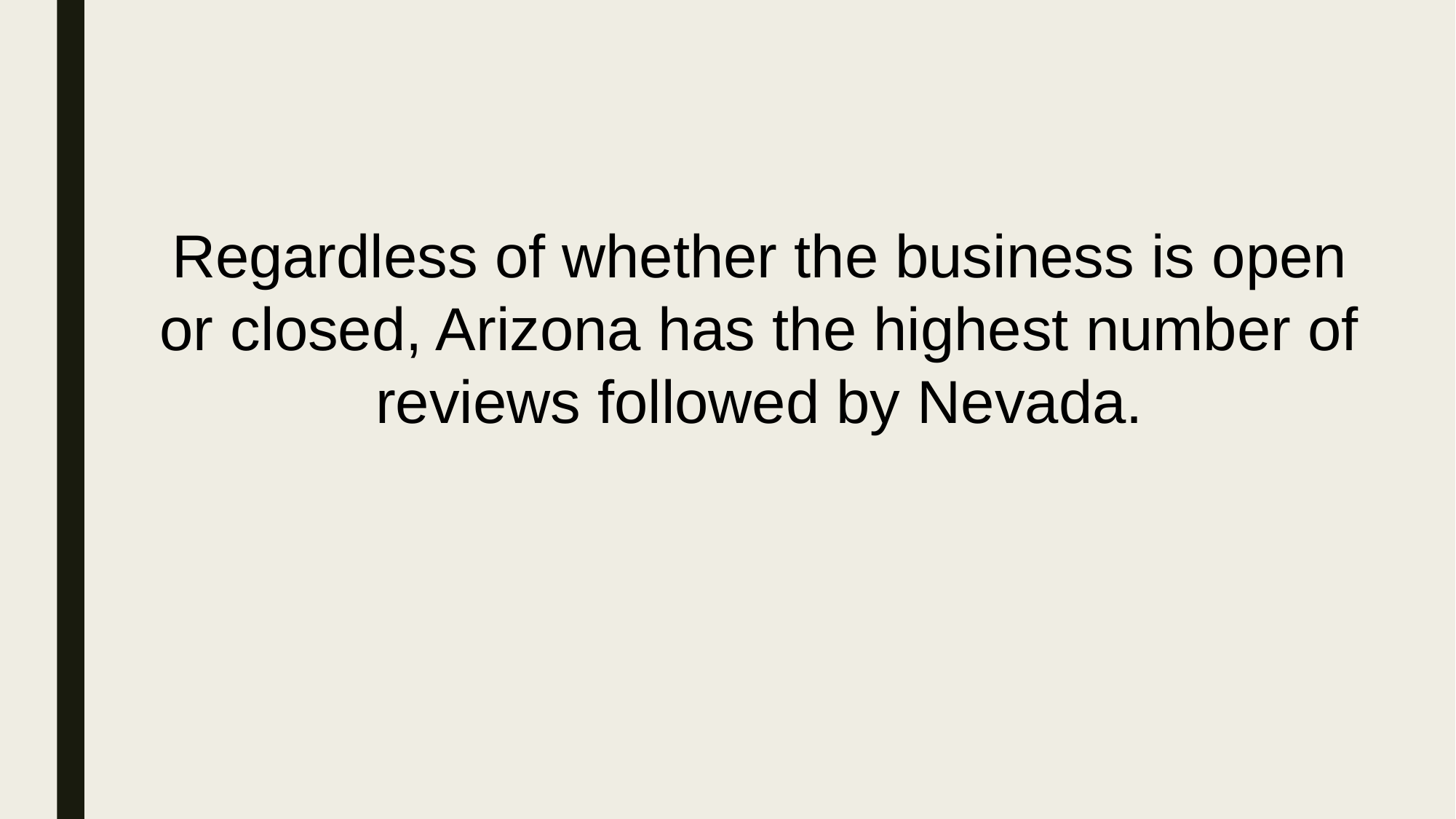

Regardless of whether the business is open or closed, Arizona has the highest number of reviews followed by Nevada.